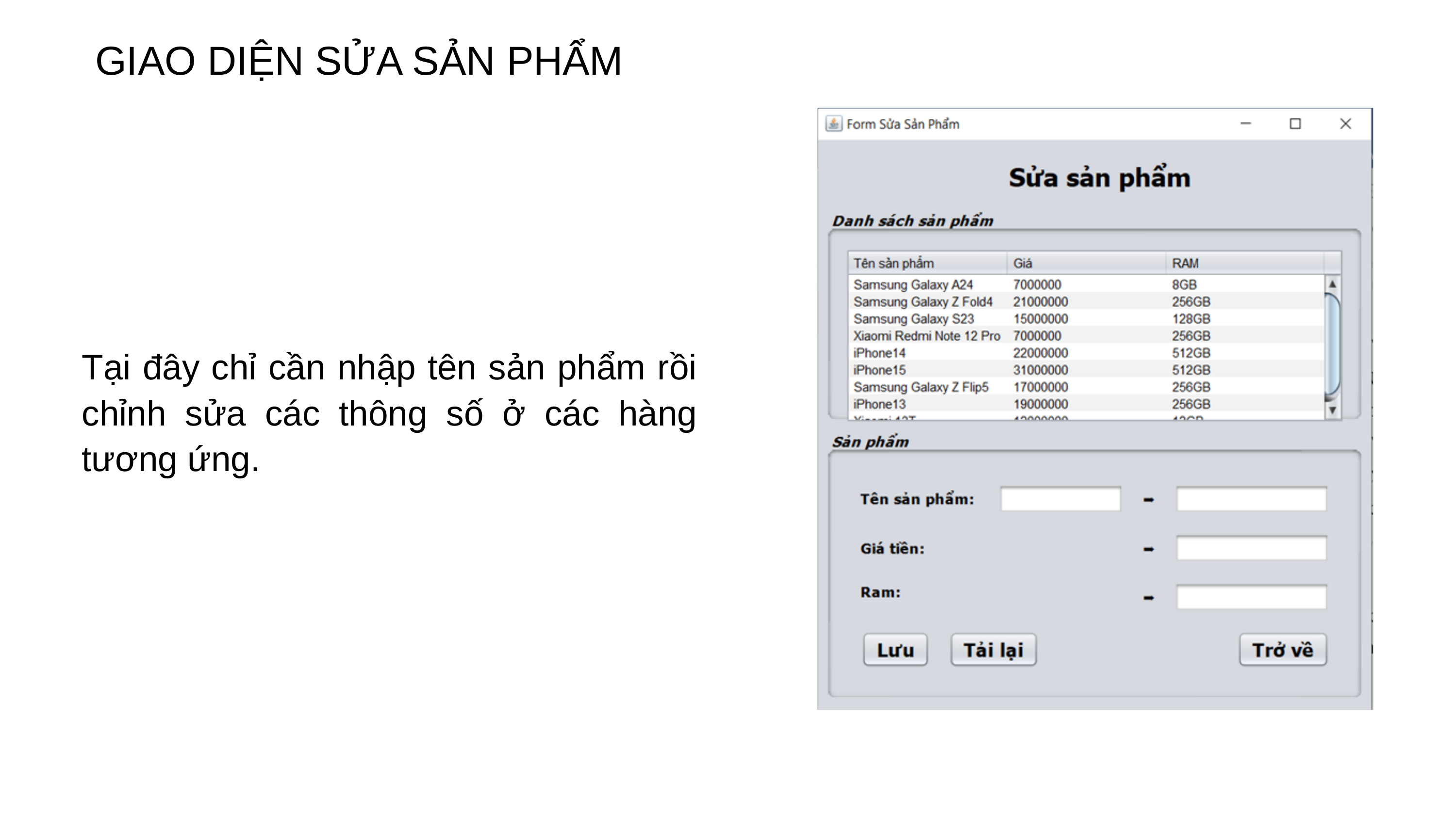

GIAO DIỆN SỬA SẢN PHẨM

Tại đây chỉ cần nhập tên sản phẩm rồi chỉnh sửa các thông số ở các hàng tương ứng.